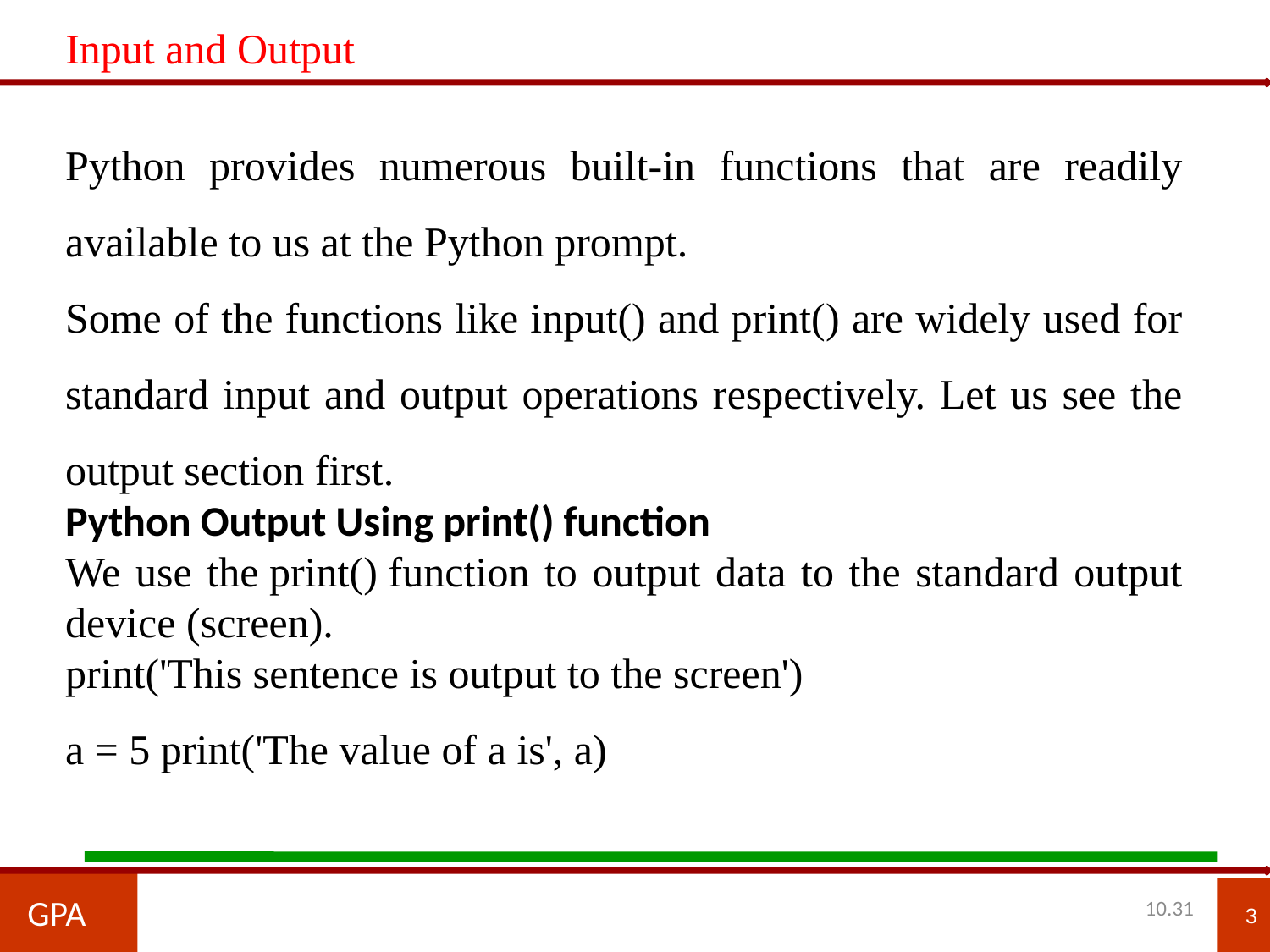

Input and Output

Python provides numerous built-in functions that are readily available to us at the Python prompt.
Some of the functions like input() and print() are widely used for standard input and output operations respectively. Let us see the output section first.
Python Output Using print() function
We use the print() function to output data to the standard output device (screen).
print('This sentence is output to the screen')
a = 5 print('The value of a is', a)

GPA
3
10.31